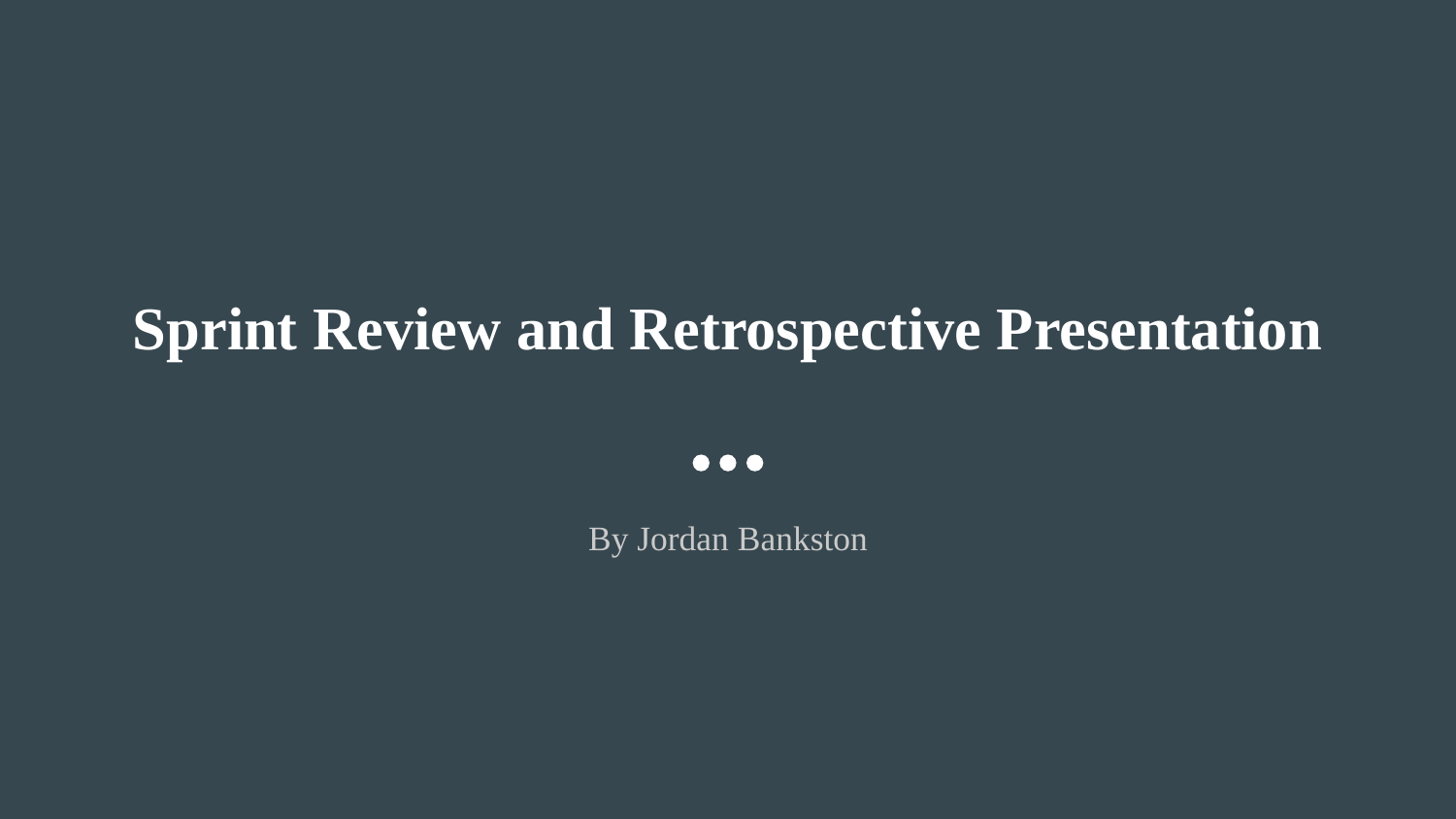

# Sprint Review and Retrospective Presentation
By Jordan Bankston